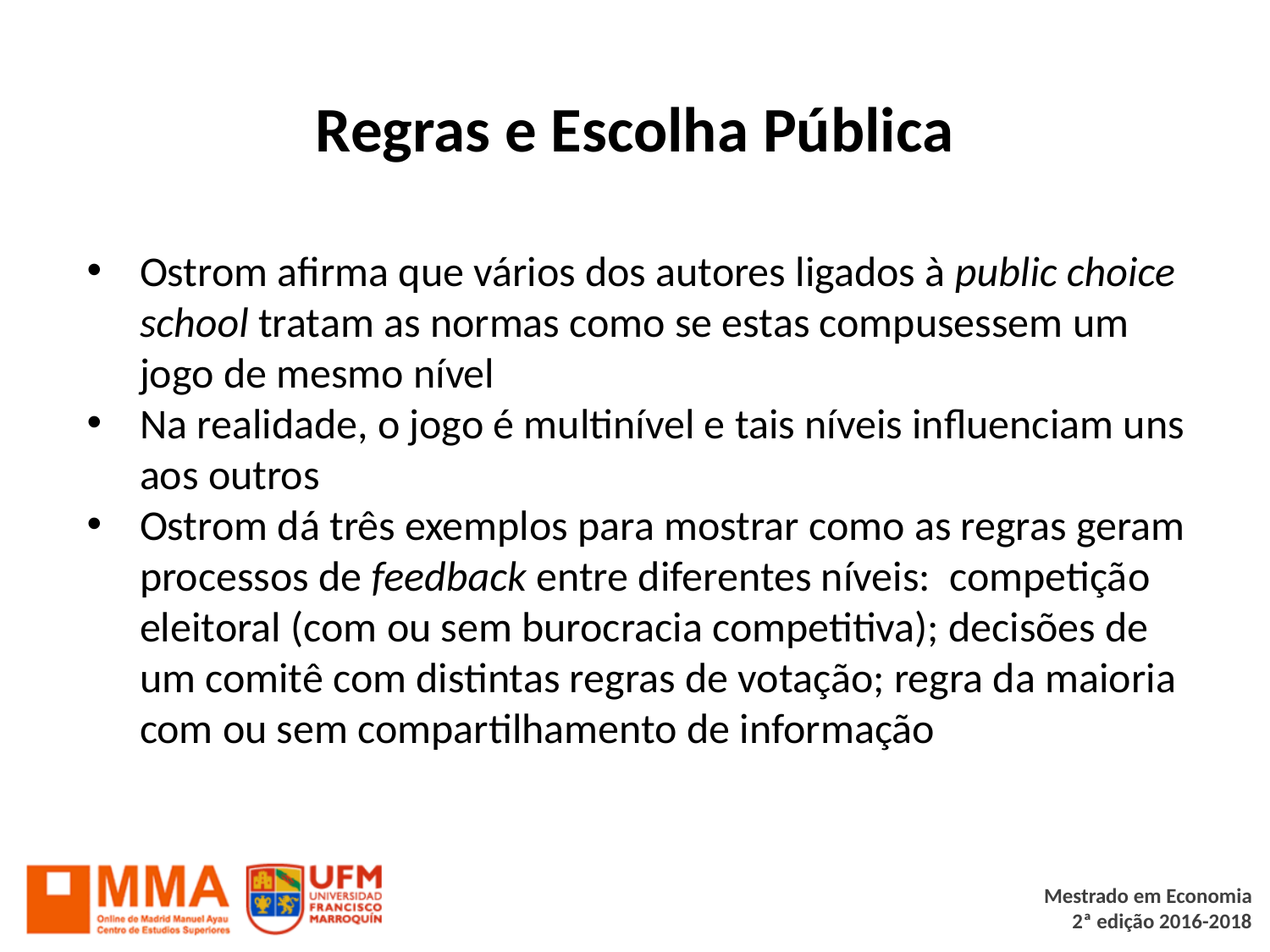

# Regras e Escolha Pública
Ostrom afirma que vários dos autores ligados à public choice school tratam as normas como se estas compusessem um jogo de mesmo nível
Na realidade, o jogo é multinível e tais níveis influenciam uns aos outros
Ostrom dá três exemplos para mostrar como as regras geram processos de feedback entre diferentes níveis:  competição eleitoral (com ou sem burocracia competitiva); decisões de um comitê com distintas regras de votação; regra da maioria com ou sem compartilhamento de informação